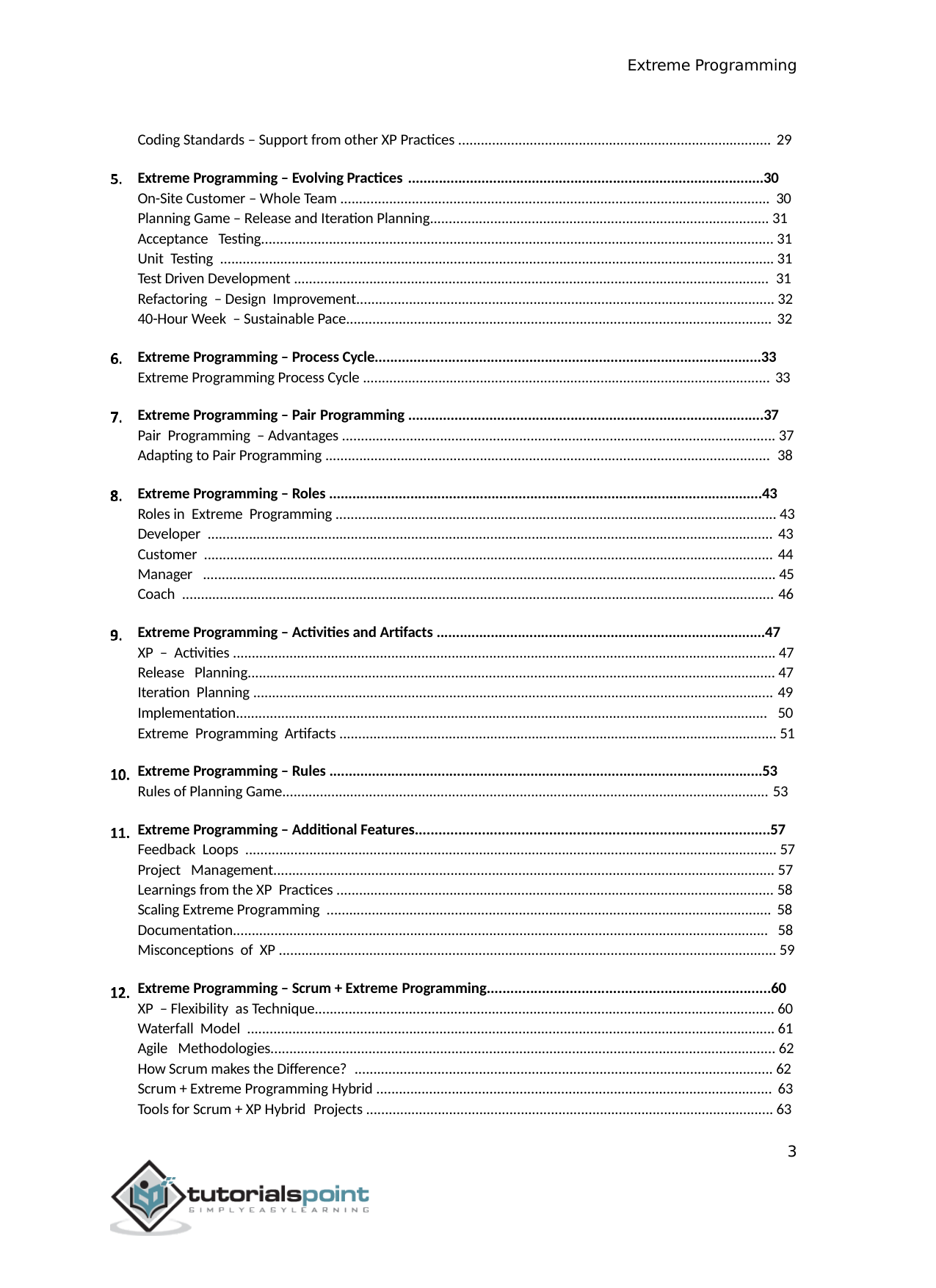

Extreme Programming
Coding Standards – Support from other XP Practices ................................................................................... 29

Extreme Programming – Evolving Practices ............................................................................................30
On-Site Customer – Whole Team .................................................................................................................. 30
Planning Game – Release and Iteration Planning.......................................................................................... 31  Acceptance   Testing........................................................................................................................................ 31
Unit  Testing  ................................................................................................................................................... 31
Test Driven Development ..............................................................................................................................  31
Refactoring  – Design  Improvement............................................................................................................... 32
40-Hour Week  – Sustainable Pace................................................................................................................. 32

Extreme Programming – Process Cycle....................................................................................................33
Extreme Programming Process Cycle ............................................................................................................ 33

Extreme Programming – Pair Programming ............................................................................................37
Pair  Programming  – Advantages ................................................................................................................... 37
Adapting to Pair Programming ......................................................................................................................  38

Extreme Programming – Roles ................................................................................................................43
Roles in  Extreme  Programming ..................................................................................................................... 43
Developer  ...................................................................................................................................................... 43
Customer  ....................................................................................................................................................... 44
Manager   ........................................................................................................................................................ 45
Coach  ............................................................................................................................................................. 46

Extreme Programming – Activities and Artifacts .....................................................................................47
XP  –  Activities ................................................................................................................................................ 47
Release   Planning............................................................................................................................................ 47
Iteration  Planning .......................................................................................................................................... 49
Implementation.............................................................................................................................................   50
Extreme  Programming  Artifacts .................................................................................................................... 51

Extreme Programming – Rules ................................................................................................................53
Rules of Planning Game................................................................................................................................. 53

Extreme Programming – Additional Features..........................................................................................57
Feedback  Loops  ............................................................................................................................................. 57
Project   Management..................................................................................................................................... 57
Learnings from the XP  Practices .................................................................................................................... 58
Scaling Extreme Programming  ...................................................................................................................... 58
Documentation..............................................................................................................................................  58
Misconceptions  of  XP .................................................................................................................................... 59

Extreme Programming – Scrum + Extreme Programming........................................................................60
XP  – Flexibility  as Technique.......................................................................................................................... 60
Waterfall  Model  ............................................................................................................................................ 61
Agile   Methodologies...................................................................................................................................... 62
How Scrum makes the Difference?  ............................................................................................................... 62
Scrum + Extreme Programming Hybrid ......................................................................................................... 63
Tools for Scrum + XP Hybrid  Projects ............................................................................................................ 63

3